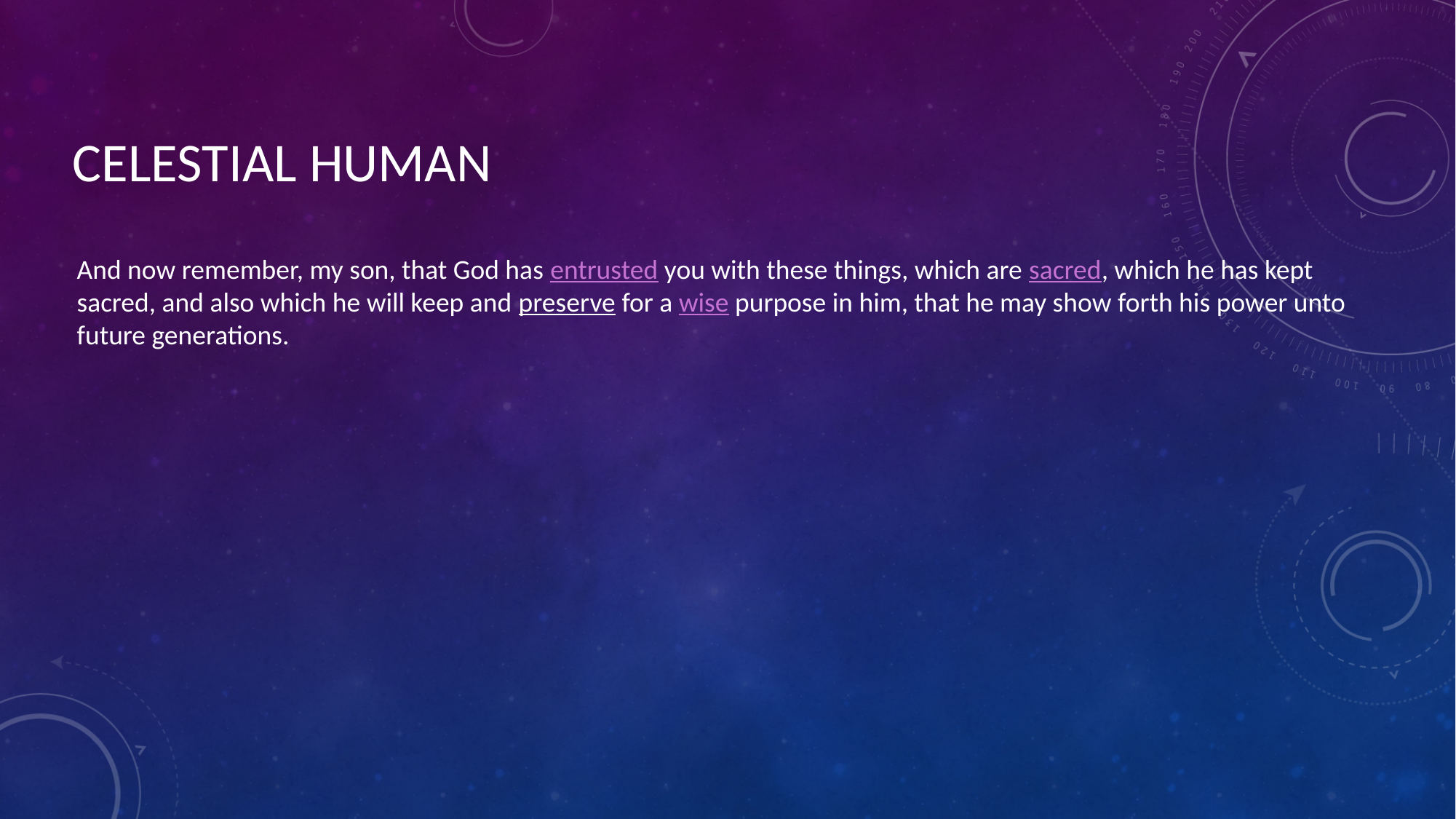

Celestial human
And now remember, my son, that God has entrusted you with these things, which are sacred, which he has kept sacred, and also which he will keep and preserve for a wise purpose in him, that he may show forth his power unto future generations.